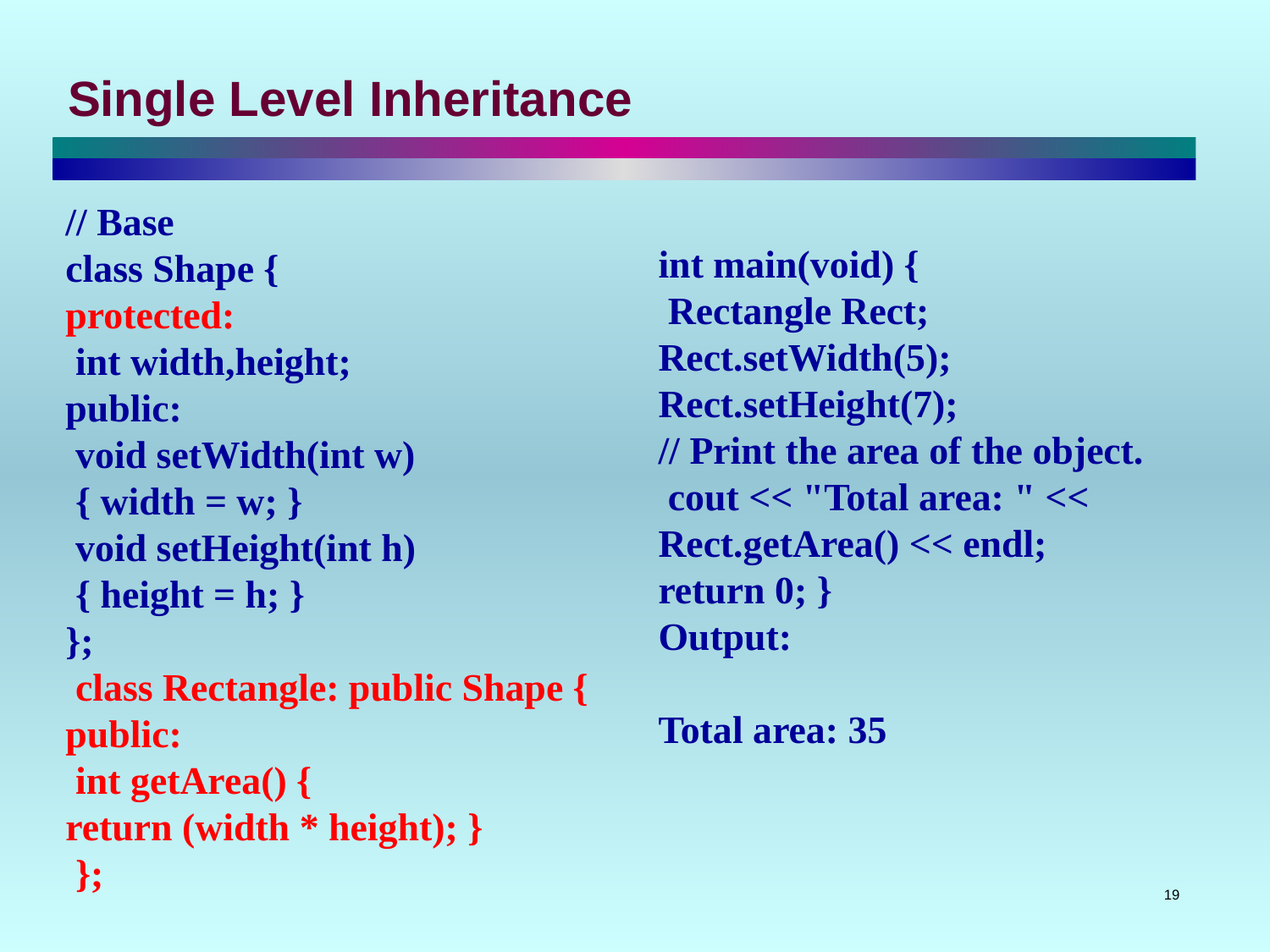

# Single Level Inheritance
// Base
class Shape {
protected:
 int width,height;
public:
 void setWidth(int w)
 { width = w; }
 void setHeight(int h)
 { height = h; }
};
 class Rectangle: public Shape {
public:
 int getArea() {
return (width * height); }
 };
int main(void) {
 Rectangle Rect; Rect.setWidth(5); Rect.setHeight(7);
// Print the area of the object.
 cout << "Total area: " << Rect.getArea() << endl;
return 0; }
Output:

Total area: 35